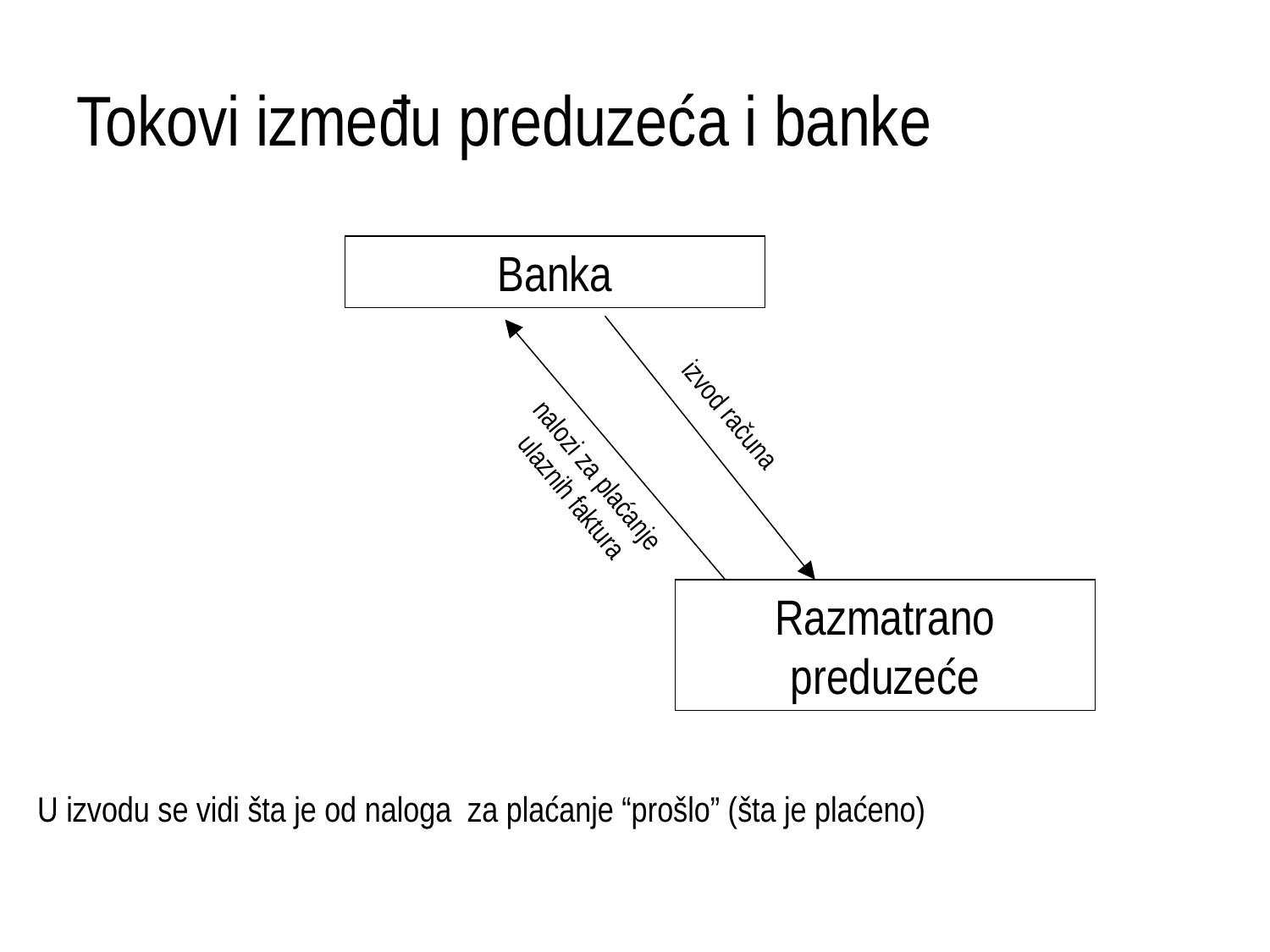

# Tokovi između preduzeća i banke
Banka

izvod računa
nalozi za plaćanje ulaznih faktura
Razmatrano preduzeće
U izvodu se vidi šta je od naloga  za plaćanje “prošlo” (šta je plaćeno)